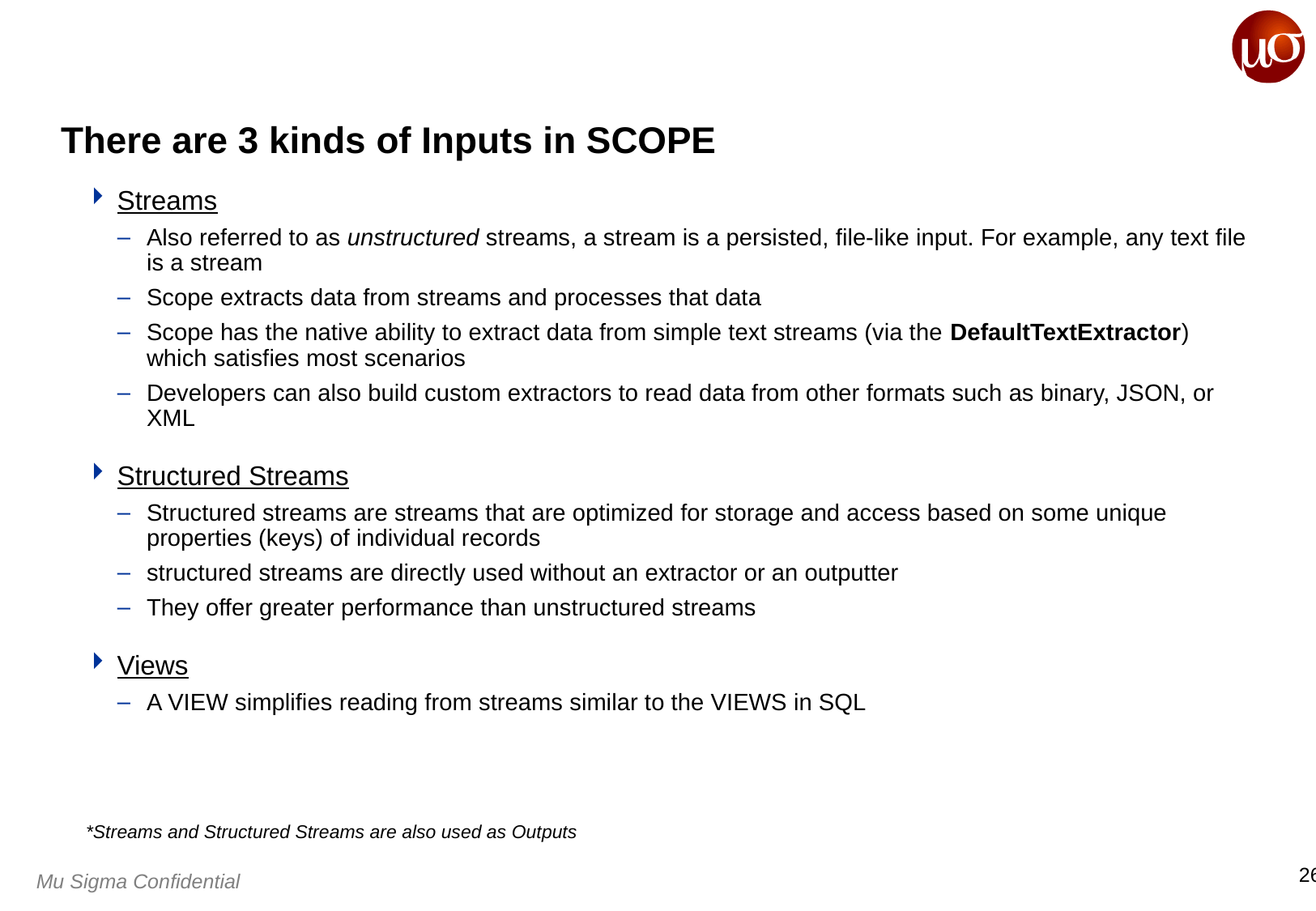

# There are 3 kinds of Inputs in SCOPE
Streams
Also referred to as unstructured streams, a stream is a persisted, file-like input. For example, any text file is a stream
Scope extracts data from streams and processes that data
Scope has the native ability to extract data from simple text streams (via the DefaultTextExtractor) which satisfies most scenarios
Developers can also build custom extractors to read data from other formats such as binary, JSON, or XML
Structured Streams
Structured streams are streams that are optimized for storage and access based on some unique properties (keys) of individual records
structured streams are directly used without an extractor or an outputter
They offer greater performance than unstructured streams
Views
A VIEW simplifies reading from streams similar to the VIEWS in SQL
*Streams and Structured Streams are also used as Outputs